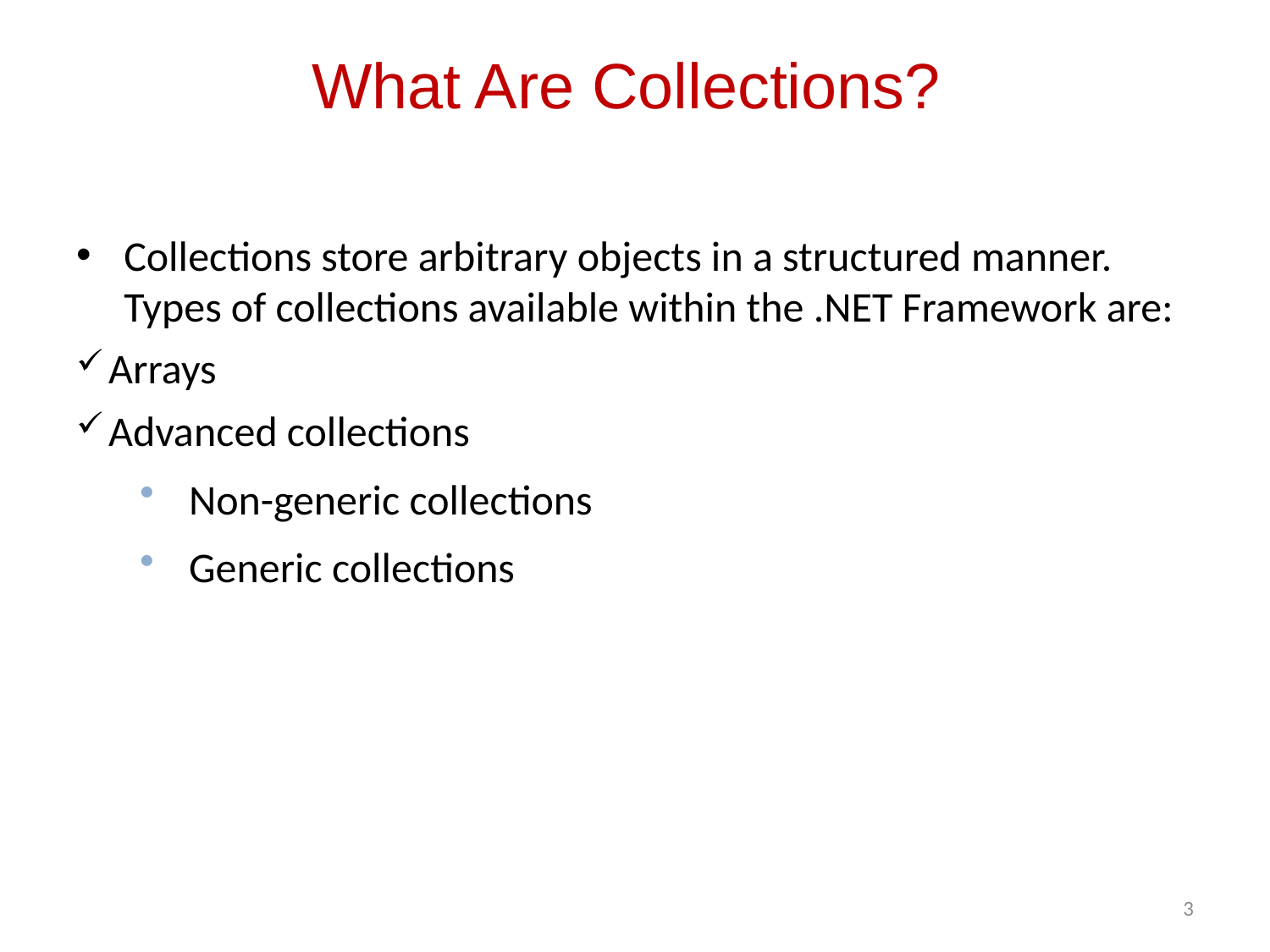

# What Are Collections?
Collections store arbitrary objects in a structured manner. Types of collections available within the .NET Framework are:
Arrays
Advanced collections
 Non-generic collections
 Generic collections

3